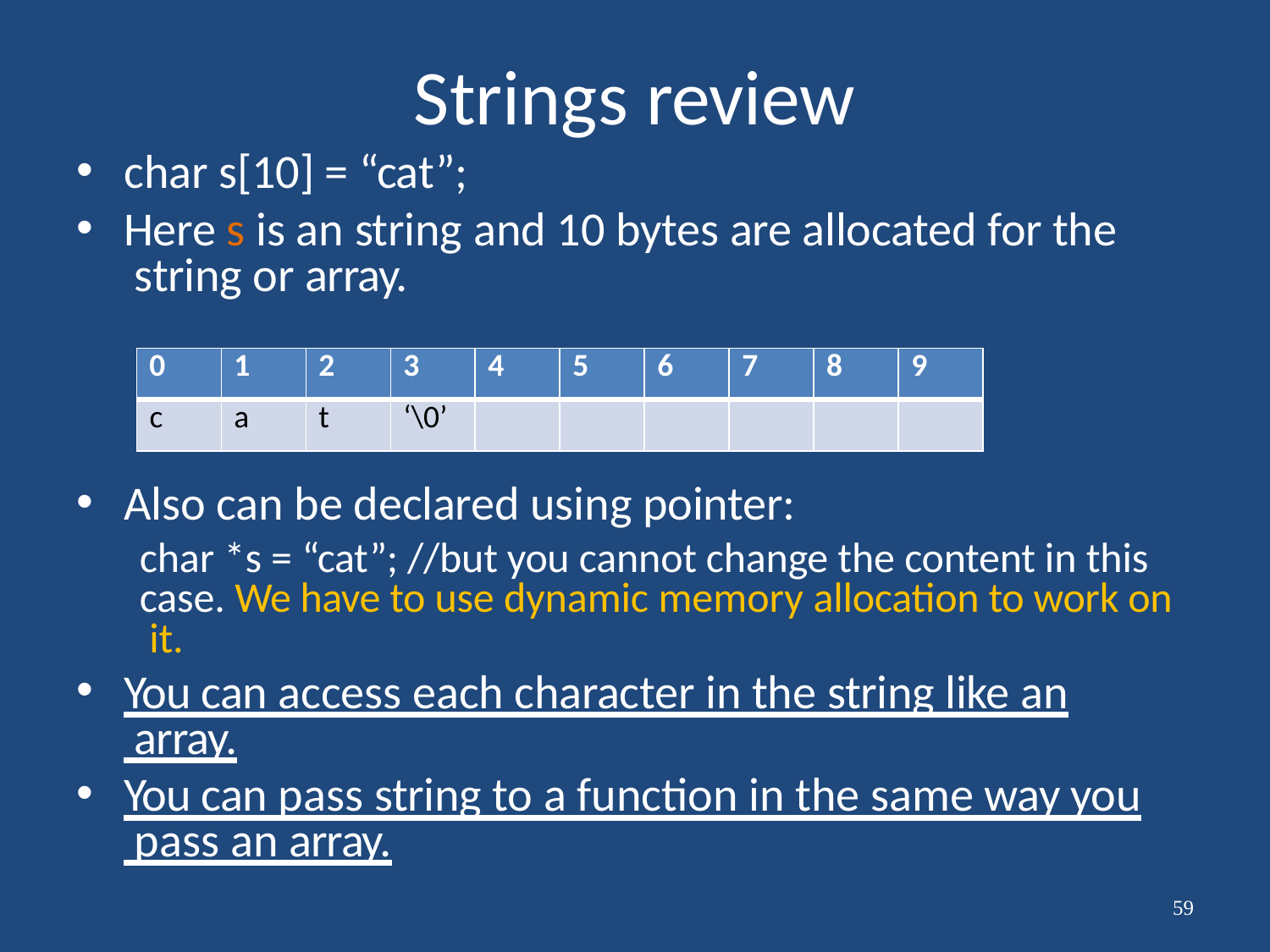

# Strings review
char s[10] = “cat”;
Here s is an string and 10 bytes are allocated for the  string or array.
| 0 | 1 | 2 | 3 | 4 | 5 | 6 | 7 | 8 | 9 |
| --- | --- | --- | --- | --- | --- | --- | --- | --- | --- |
| c | a | t | ‘\0’ |  |  |  |  |  |  |
Also can be declared using pointer:
char *s = “cat”; //but you cannot change the content in this  case. We have to use dynamic memory allocation to work on  it.
You can access each character in the string like an  array.
You can pass string to a function in the same way you  pass an array.
59